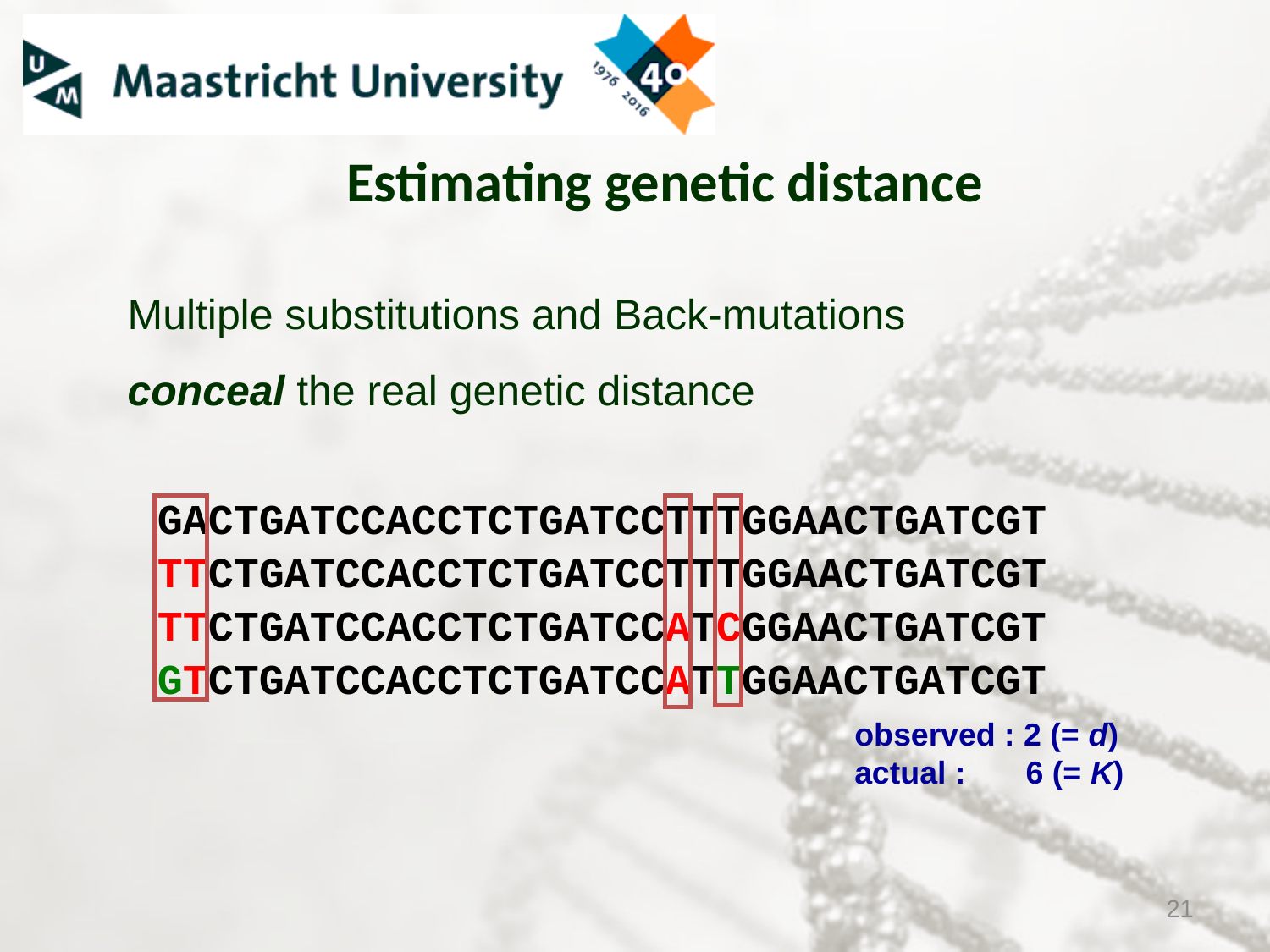

# Estimating genetic distance
Multiple substitutions and Back-mutations
conceal the real genetic distance

GACTGATCCACCTCTGATCCTTTGGAACTGATCGT

TTCTGATCCACCTCTGATCCTTTGGAACTGATCGT
TTCTGATCCACCTCTGATCCATCGGAACTGATCGT
GTCTGATCCACCTCTGATCCATTGGAACTGATCGT
observed : 2 (= d)
actual :	     6 (= K)
21